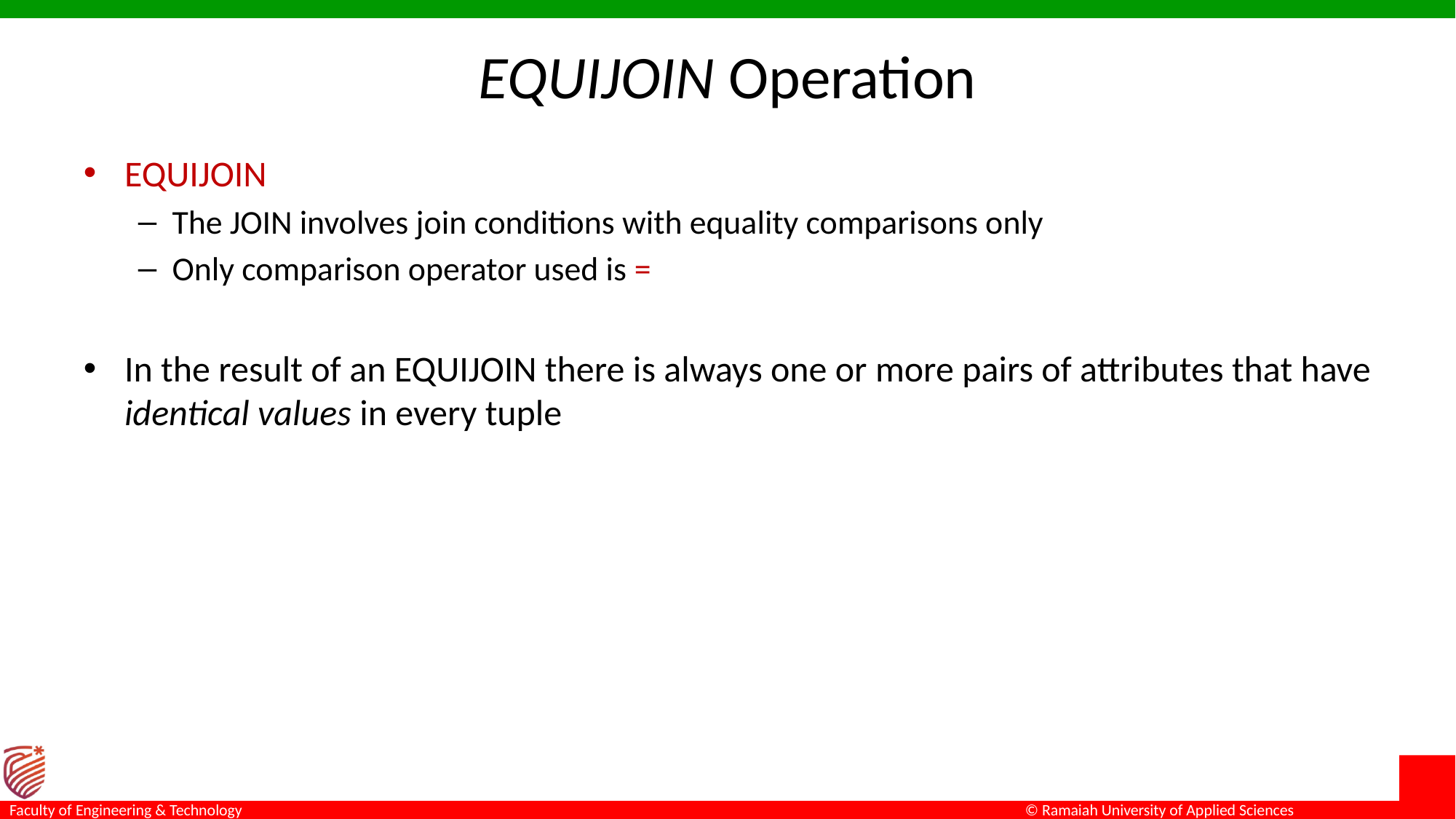

# EQUIJOIN Operation
EQUIJOIN
The JOIN involves join conditions with equality comparisons only
Only comparison operator used is =

In the result of an EQUIJOIN there is always one or more pairs of attributes that have identical values in every tuple